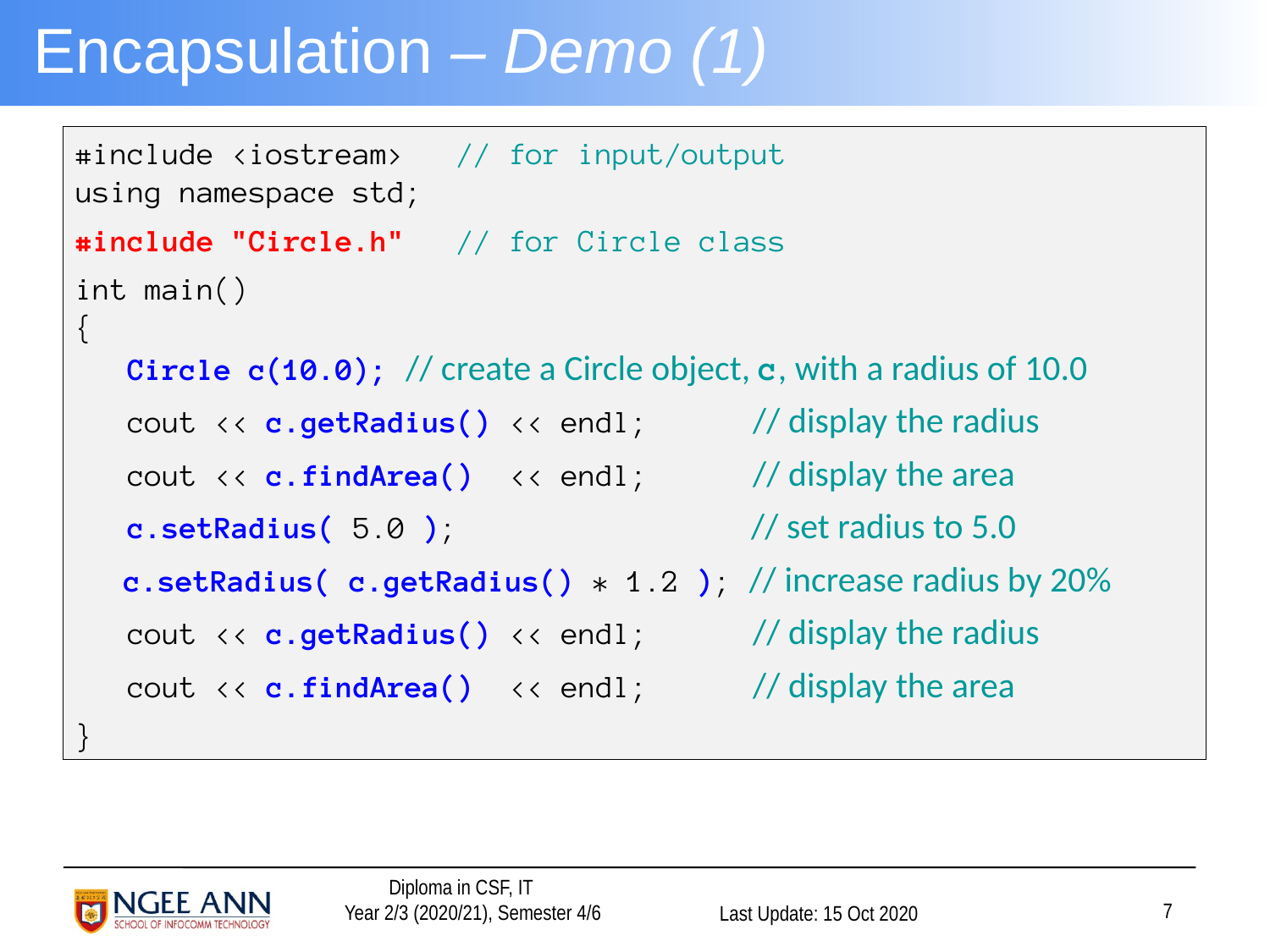

# Encapsulation – Demo (1)
#include <iostream>	// for input/output
using namespace std;
#include "Circle.h" 	// for Circle class
int main()
{
   Circle c(10.0); // create a Circle object, c, with a radius of 10.0
   cout << c.getRadius() << endl;      // display the radius
   cout << c.findArea()  << endl;      // display the area
   c.setRadius( 5.0 );                              	     // set radius to 5.0
      c.setRadius( c.getRadius() * 1.2 ); // increase radius by 20%
   cout << c.getRadius() << endl;      // display the radius
   cout << c.findArea()  << endl;      // display the area
}